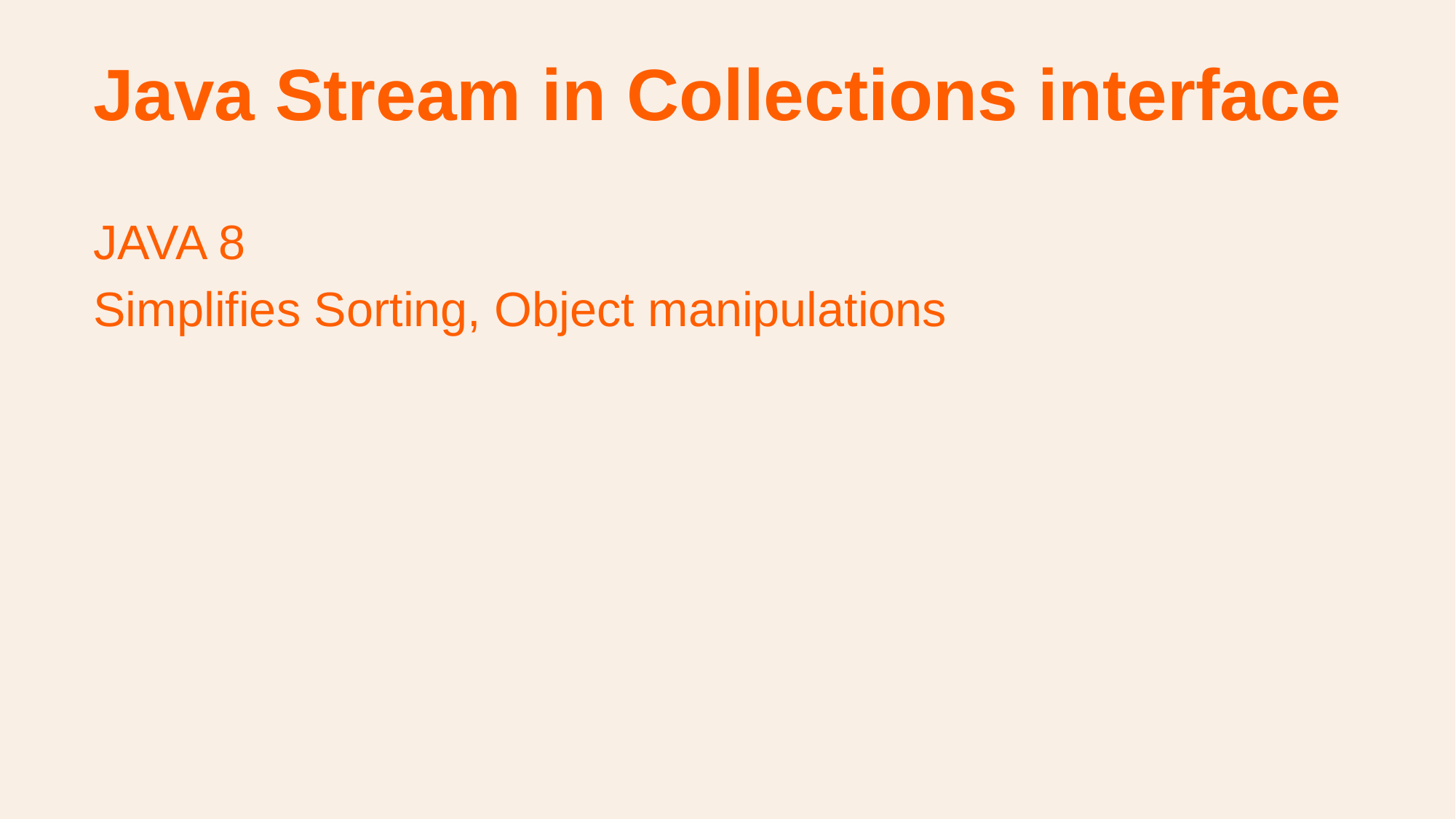

# Java Stream in Collections interface
JAVA 8
Simplifies Sorting, Object manipulations

29